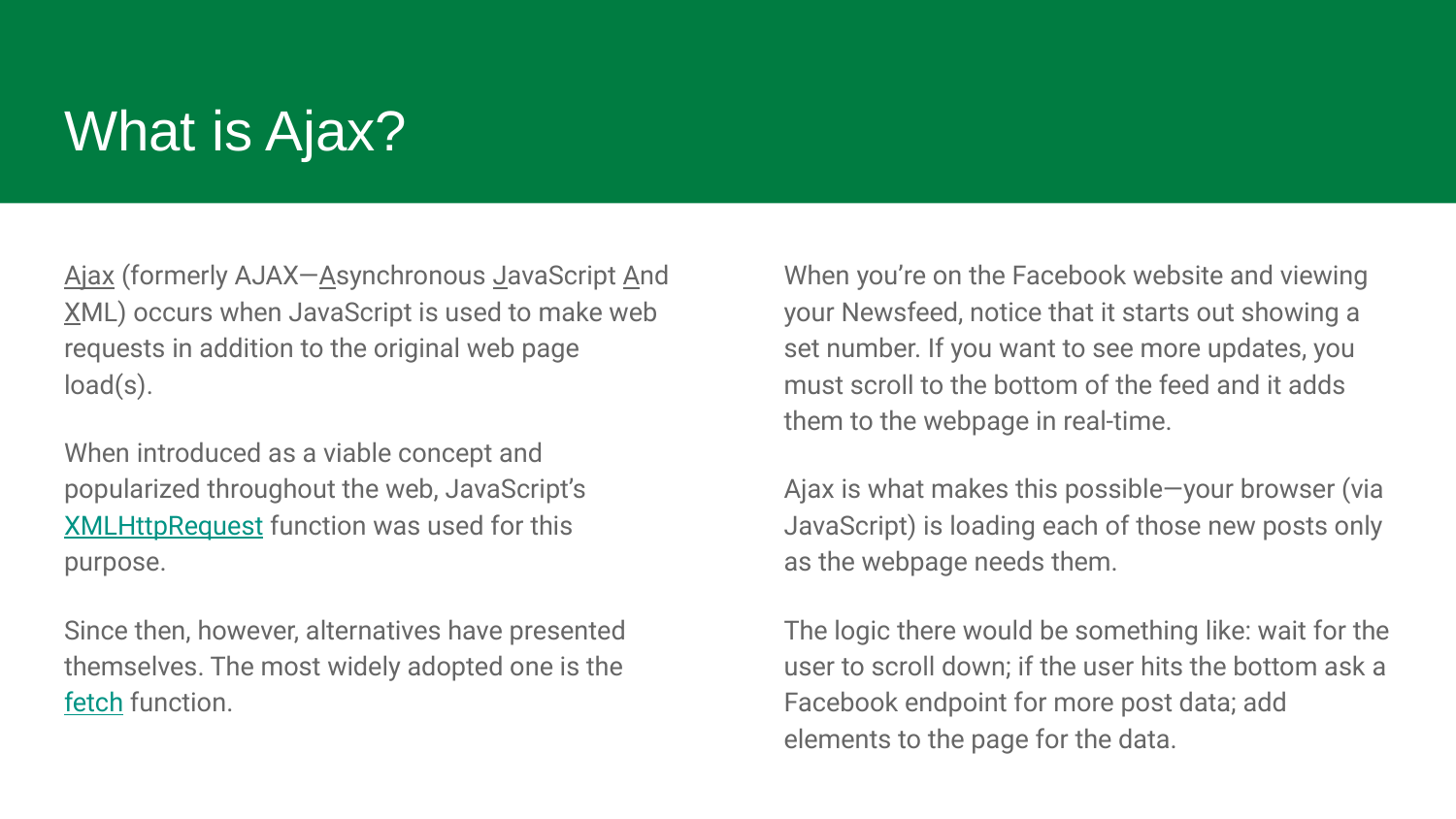

# What is Ajax?
Ajax (formerly AJAX—Asynchronous JavaScript And XML) occurs when JavaScript is used to make web requests in addition to the original web page load(s).
When introduced as a viable concept and popularized throughout the web, JavaScript’s XMLHttpRequest function was used for this purpose.
Since then, however, alternatives have presented themselves. The most widely adopted one is the fetch function.
When you’re on the Facebook website and viewing your Newsfeed, notice that it starts out showing a set number. If you want to see more updates, you must scroll to the bottom of the feed and it adds them to the webpage in real-time.
Ajax is what makes this possible—your browser (via JavaScript) is loading each of those new posts only as the webpage needs them.
The logic there would be something like: wait for the user to scroll down; if the user hits the bottom ask a Facebook endpoint for more post data; add elements to the page for the data.